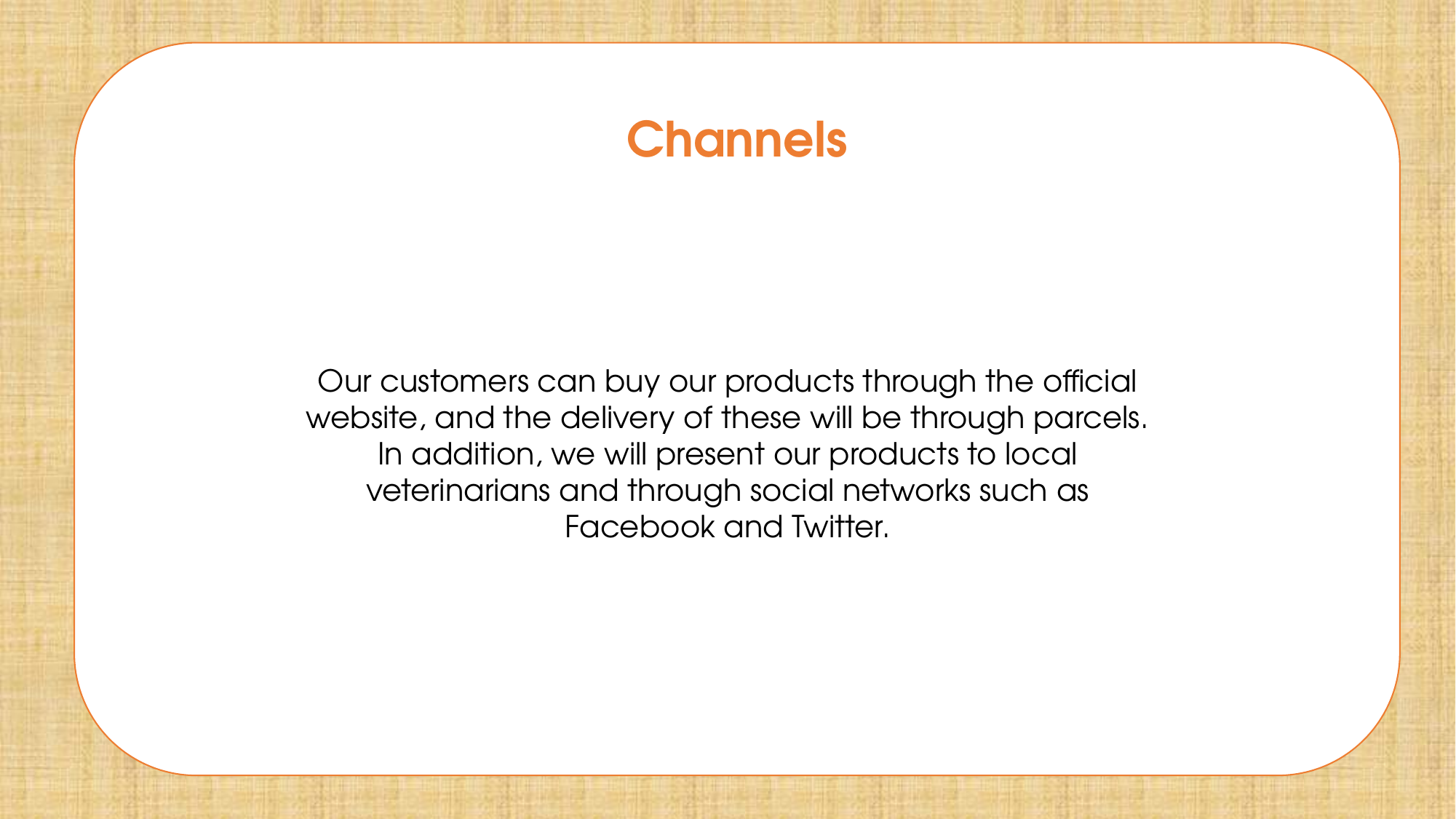

Channels
Our customers can buy our products through the official website, and the delivery of these will be through parcels.
In addition, we will present our products to local veterinarians and through social networks such as Facebook and Twitter.